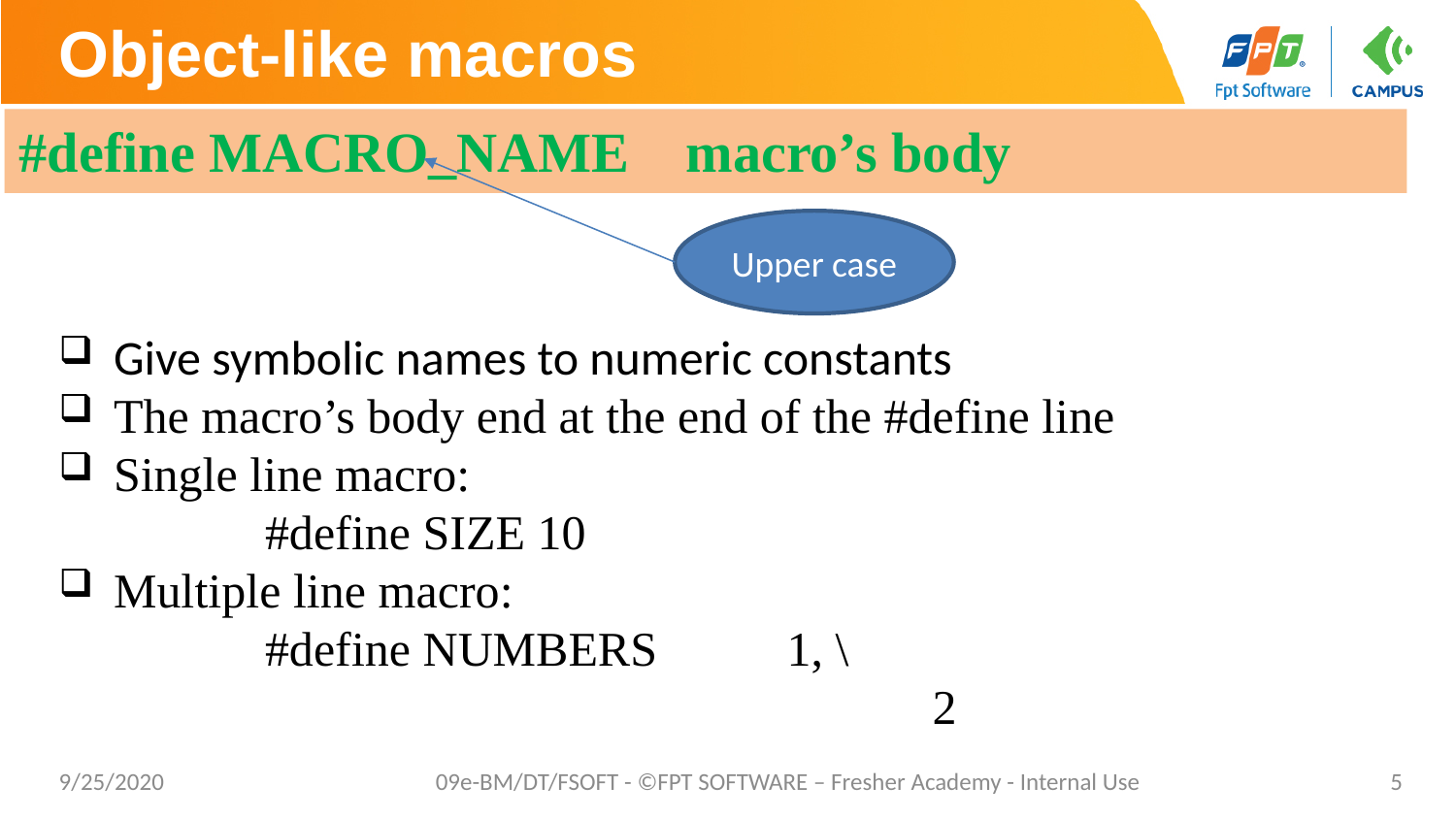

# Object-like macros
#define MACRO_NAME    macro’s body

Upper case
Give symbolic names to numeric constants
The macro’s body end at the end of the #define line
Single line macro:
	     #define SIZE 10
Multiple line macro:
	     #define NUMBERS	1, \
				                        2
9/25/2020
09e-BM/DT/FSOFT - ©FPT SOFTWARE – Fresher Academy - Internal Use
5